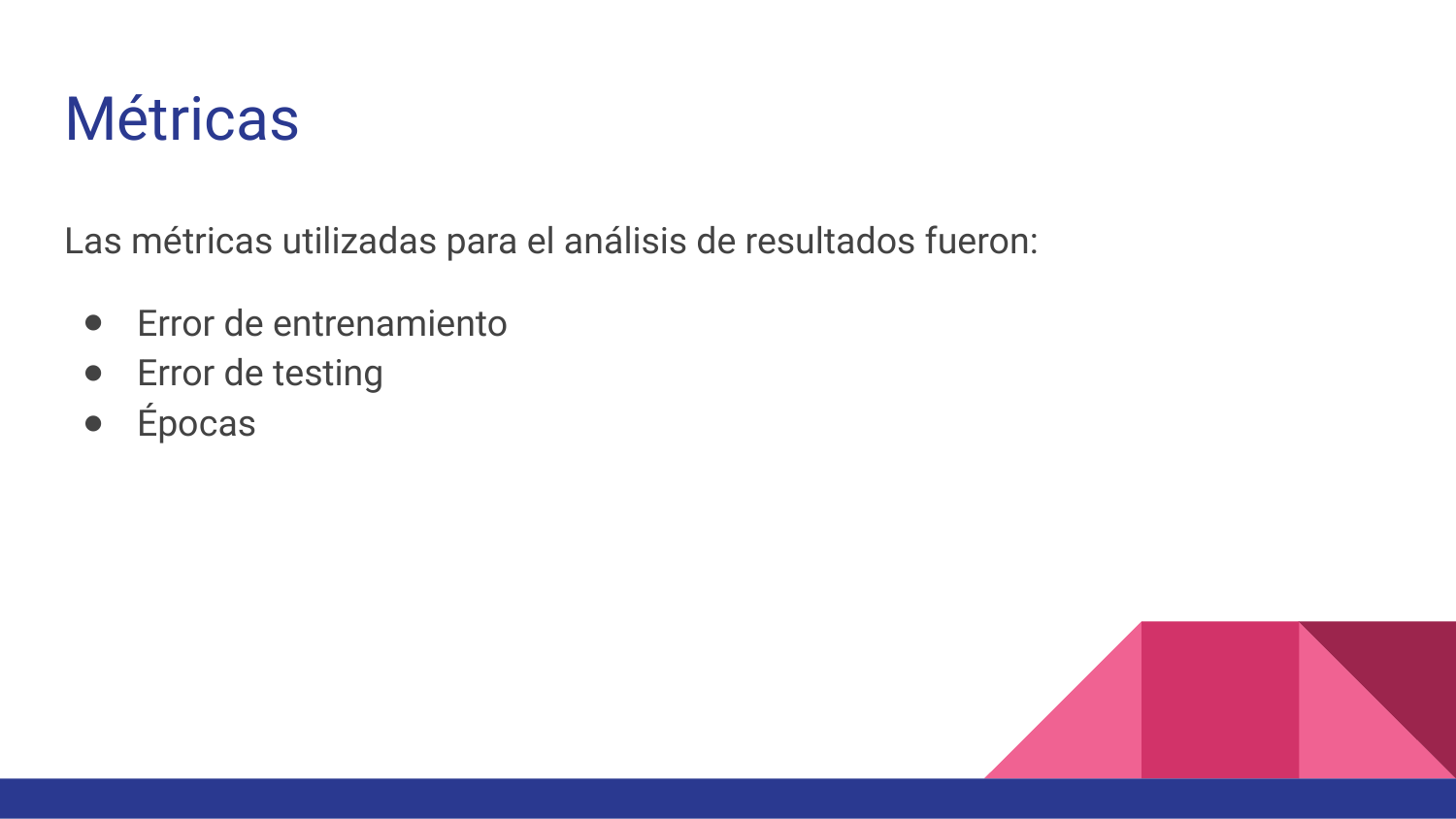

# Métricas
Las métricas utilizadas para el análisis de resultados fueron:
Error de entrenamiento
Error de testing
Épocas